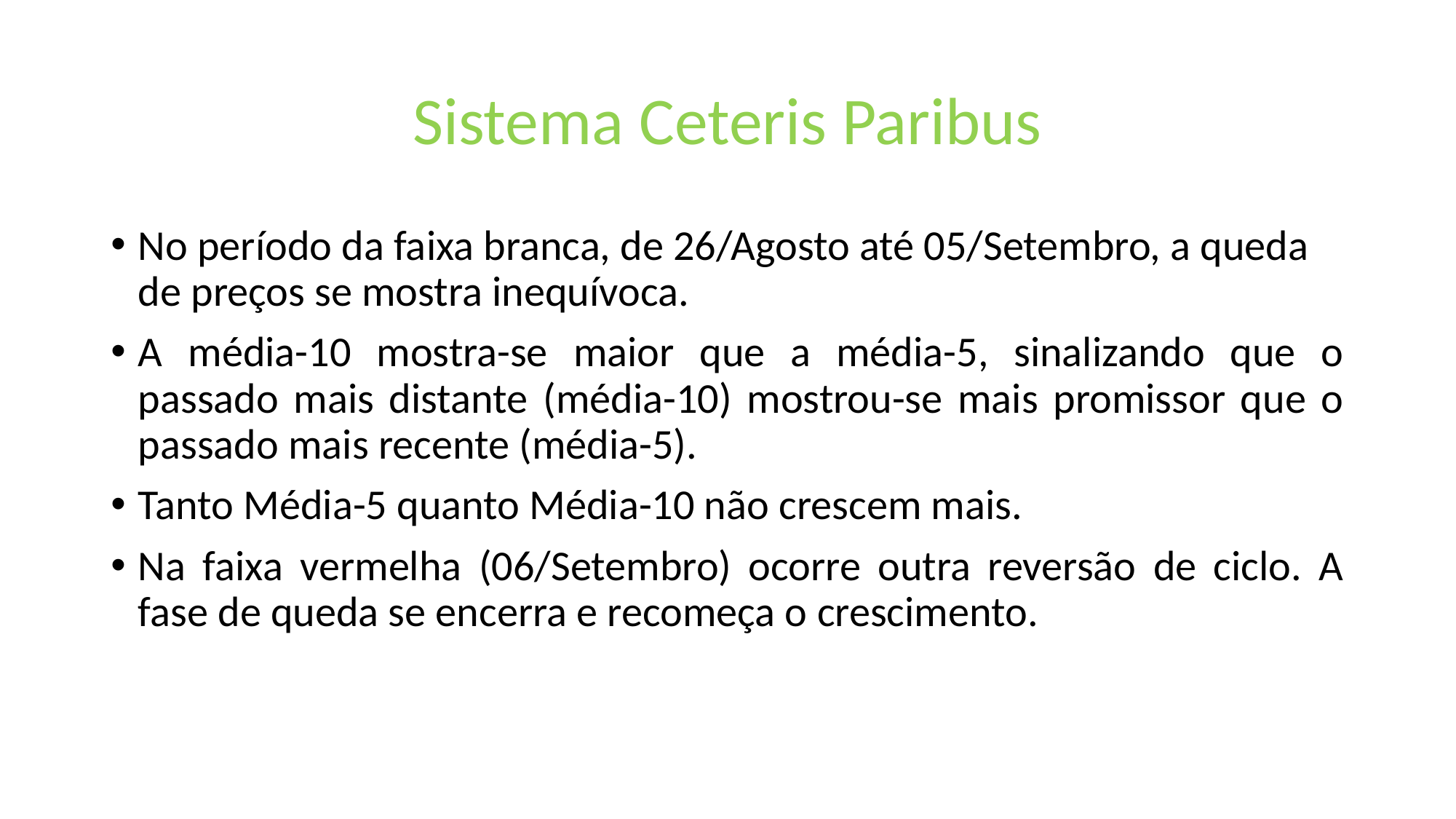

# Sistema Ceteris Paribus
No período da faixa branca, de 26/Agosto até 05/Setembro, a queda de preços se mostra inequívoca.
A média-10 mostra-se maior que a média-5, sinalizando que o passado mais distante (média-10) mostrou-se mais promissor que o passado mais recente (média-5).
Tanto Média-5 quanto Média-10 não crescem mais.
Na faixa vermelha (06/Setembro) ocorre outra reversão de ciclo. A fase de queda se encerra e recomeça o crescimento.